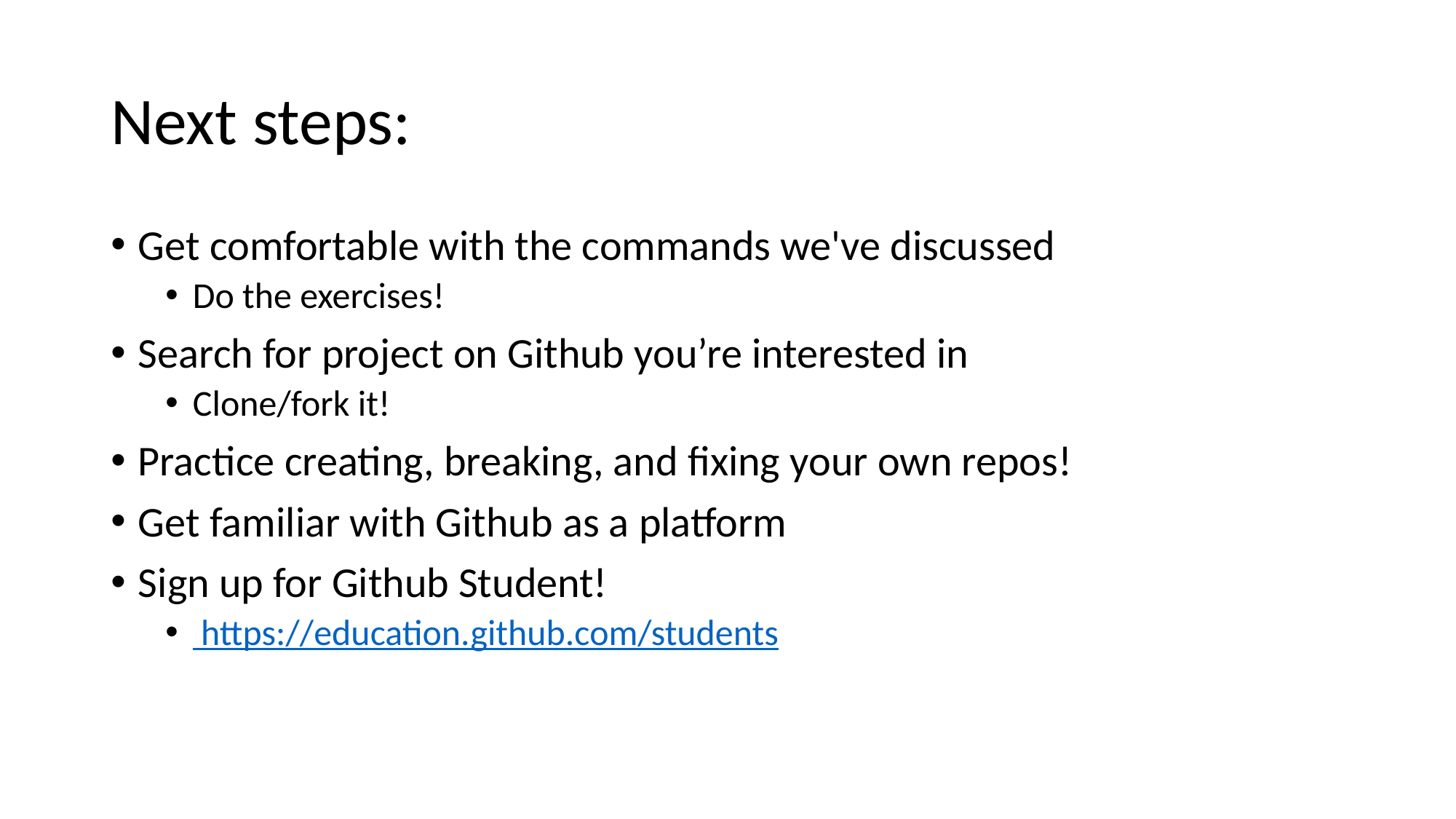

# Next steps:
Get comfortable with the commands we've discussed
Do the exercises!
Search for project on Github you’re interested in
Clone/fork it!
Practice creating, breaking, and fixing your own repos!
Get familiar with Github as a platform
Sign up for Github Student!
 https://education.github.com/students